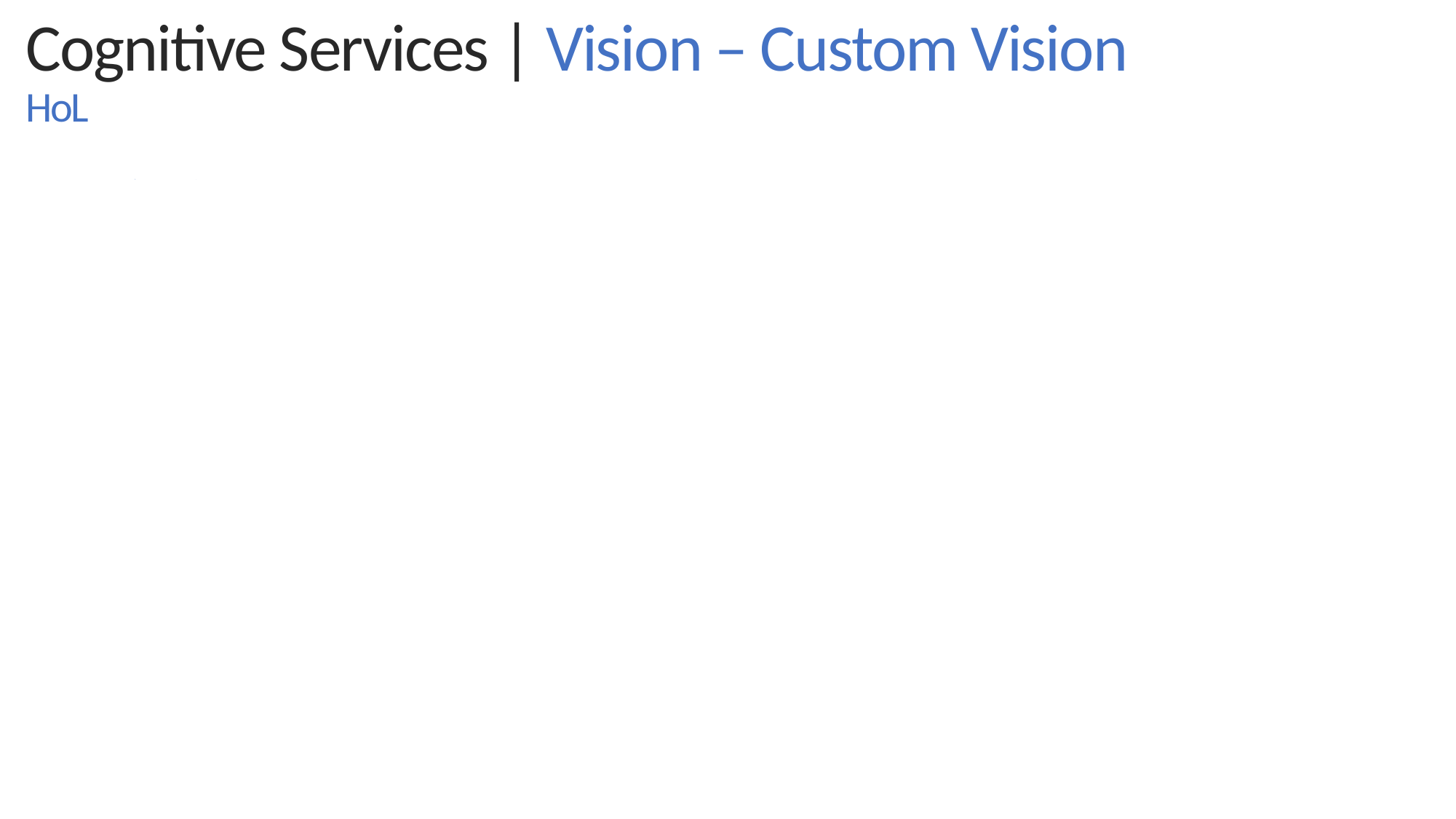

Cognitive Services | Vision – Custom Vision
HoL

.